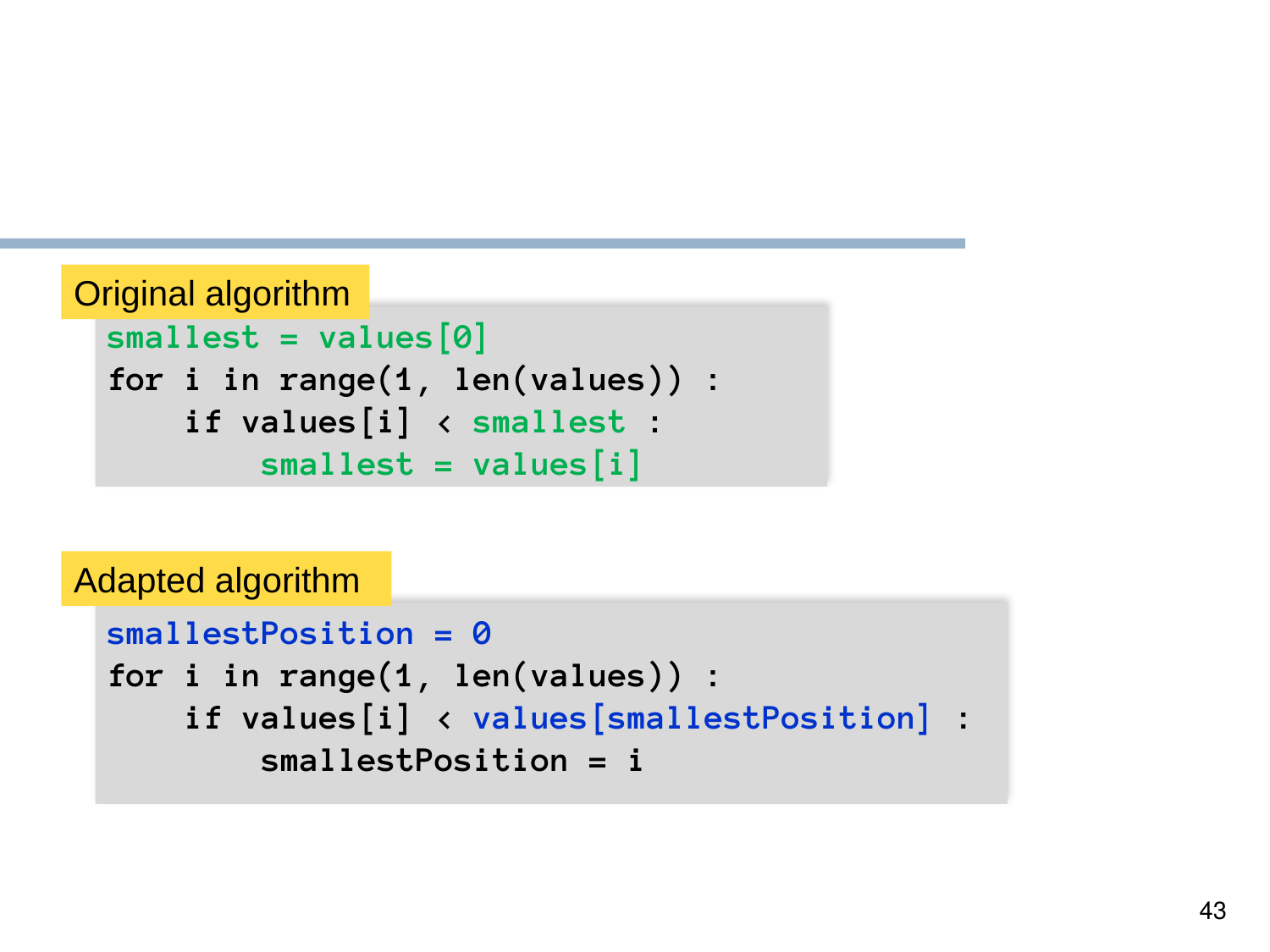

Original algorithm
smallest = values[0]
for i in range(1, len(values)) :
    if values[i] < smallest :
        smallest = values[i]
Adapted algorithm
smallestPosition = 0
for i in range(1, len(values)) :
    if values[i] < values[smallestPosition] :
        smallestPosition = i
43